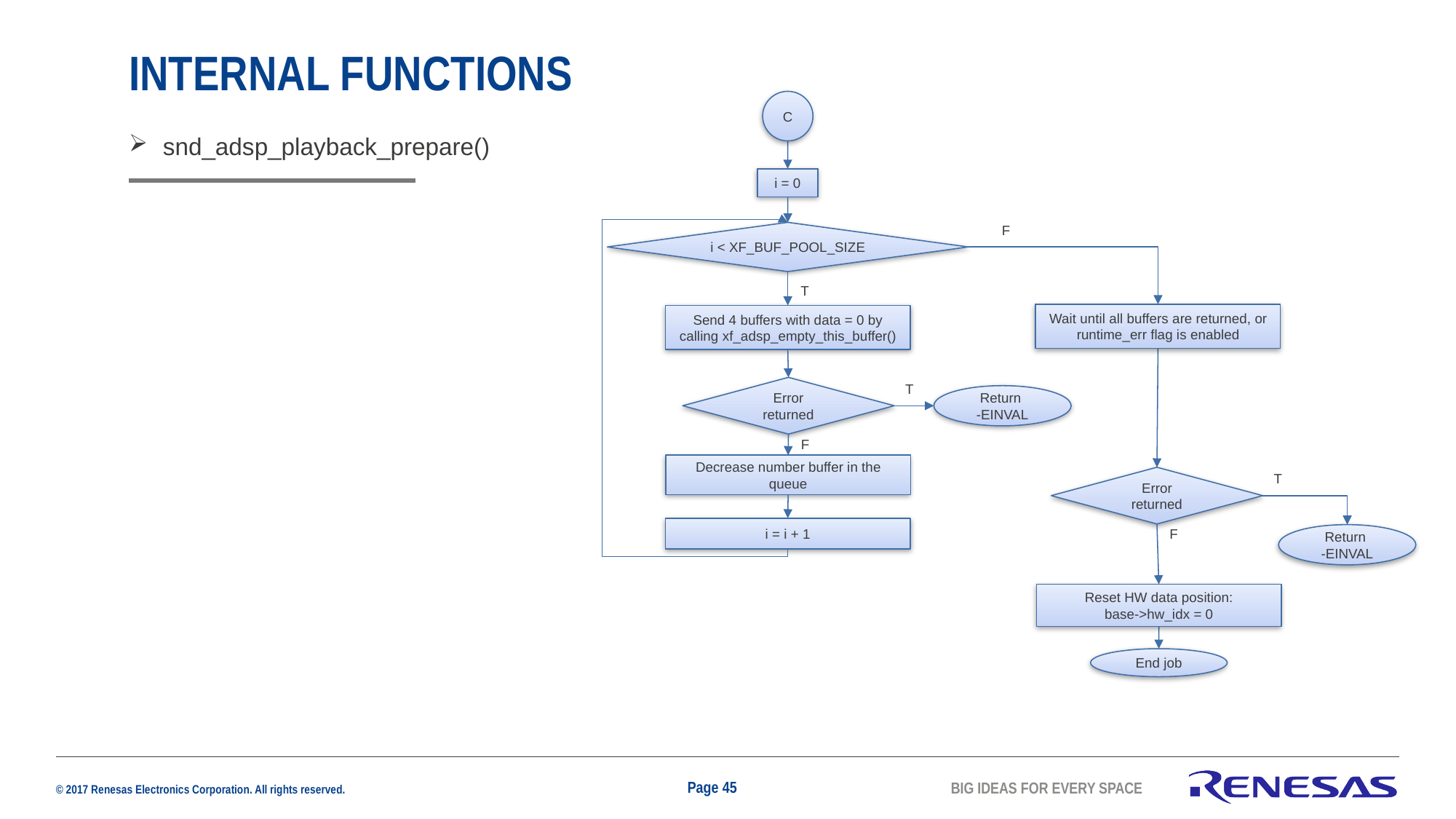

# INTERNAL FUNCTIONS
C
snd_adsp_playback_prepare()
i = 0
F
i < XF_BUF_POOL_SIZE
T
Wait until all buffers are returned, or
runtime_err flag is enabled
Send 4 buffers with data = 0 by calling xf_adsp_empty_this_buffer()
T
Error returned
Return
-EINVAL
F
Decrease number buffer in the queue
T
Error returned
i = i + 1
F
Return
-EINVAL
Reset HW data position:
base->hw_idx = 0
End job
Page 45